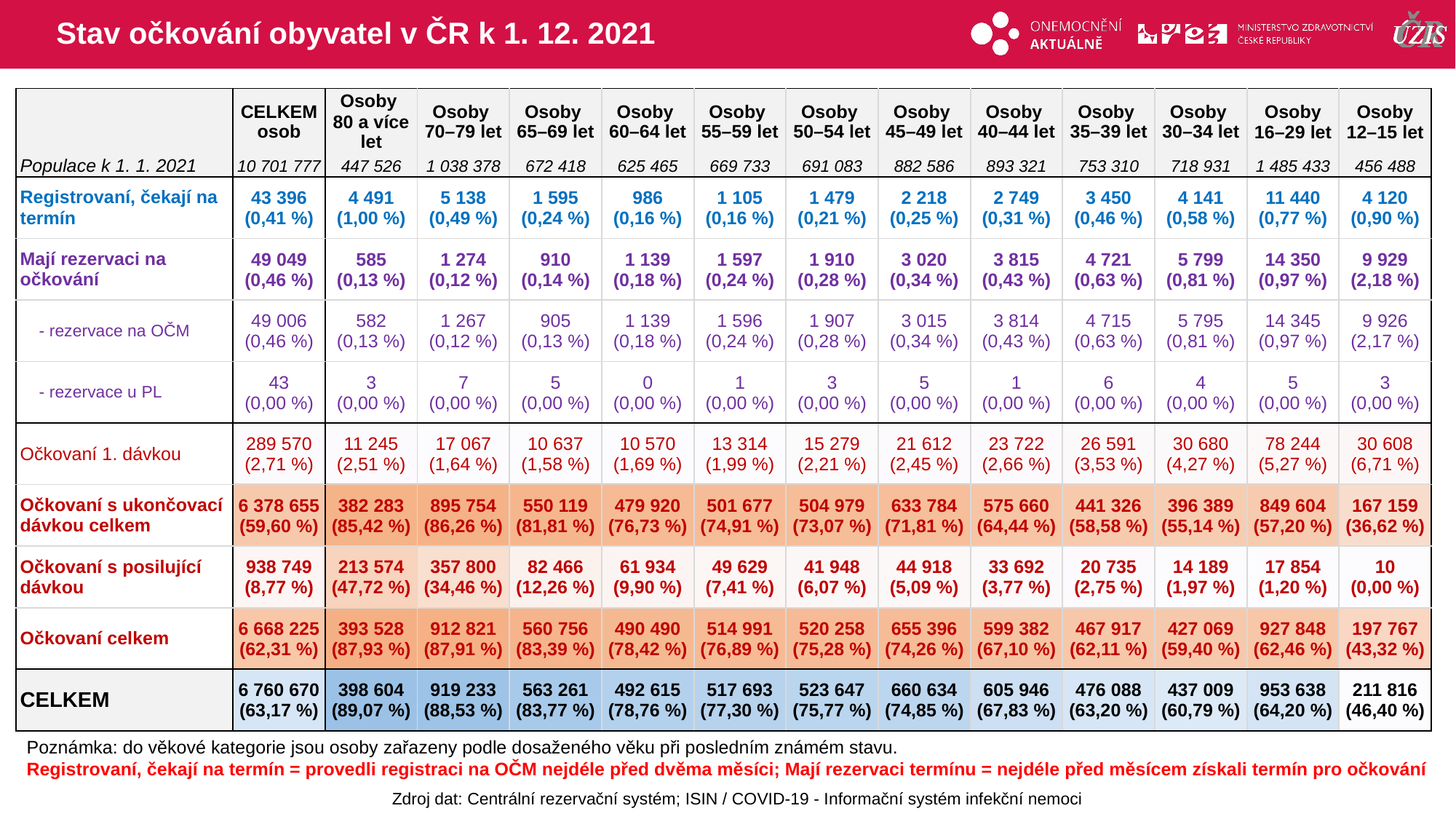

# Stav očkování obyvatel v ČR k 1. 12. 2021
|  | CELKEM osob | Osoby 80 a více let | Osoby 70–79 let | Osoby 65–69 let | Osoby 60–64 let | Osoby 55–59 let | Osoby 50–54 let | Osoby 45–49 let | Osoby 40–44 let | Osoby 35–39 let | Osoby 30–34 let | Osoby 16–29 let | Osoby 12–15 let |
| --- | --- | --- | --- | --- | --- | --- | --- | --- | --- | --- | --- | --- | --- |
| Populace k 1. 1. 2021 | 10 701 777 | 447 526 | 1 038 378 | 672 418 | 625 465 | 669 733 | 691 083 | 882 586 | 893 321 | 753 310 | 718 931 | 1 485 433 | 456 488 |
| Registrovaní, čekají na termín | 43 396 (0,41 %) | 4 491 (1,00 %) | 5 138 (0,49 %) | 1 595 (0,24 %) | 986 (0,16 %) | 1 105 (0,16 %) | 1 479 (0,21 %) | 2 218 (0,25 %) | 2 749 (0,31 %) | 3 450 (0,46 %) | 4 141 (0,58 %) | 11 440 (0,77 %) | 4 120 (0,90 %) |
| Mají rezervaci na očkování | 49 049 (0,46 %) | 585 (0,13 %) | 1 274 (0,12 %) | 910 (0,14 %) | 1 139 (0,18 %) | 1 597 (0,24 %) | 1 910 (0,28 %) | 3 020 (0,34 %) | 3 815 (0,43 %) | 4 721 (0,63 %) | 5 799 (0,81 %) | 14 350 (0,97 %) | 9 929 (2,18 %) |
| - rezervace na OČM | 49 006 (0,46 %) | 582 (0,13 %) | 1 267 (0,12 %) | 905 (0,13 %) | 1 139 (0,18 %) | 1 596 (0,24 %) | 1 907 (0,28 %) | 3 015 (0,34 %) | 3 814 (0,43 %) | 4 715 (0,63 %) | 5 795 (0,81 %) | 14 345 (0,97 %) | 9 926 (2,17 %) |
| - rezervace u PL | 43 (0,00 %) | 3 (0,00 %) | 7 (0,00 %) | 5 (0,00 %) | 0 (0,00 %) | 1 (0,00 %) | 3 (0,00 %) | 5 (0,00 %) | 1 (0,00 %) | 6 (0,00 %) | 4 (0,00 %) | 5 (0,00 %) | 3 (0,00 %) |
| Očkovaní 1. dávkou | 289 570 (2,71 %) | 11 245 (2,51 %) | 17 067 (1,64 %) | 10 637 (1,58 %) | 10 570 (1,69 %) | 13 314 (1,99 %) | 15 279 (2,21 %) | 21 612 (2,45 %) | 23 722 (2,66 %) | 26 591 (3,53 %) | 30 680 (4,27 %) | 78 244 (5,27 %) | 30 608 (6,71 %) |
| Očkovaní s ukončovací dávkou celkem | 6 378 655 (59,60 %) | 382 283 (85,42 %) | 895 754 (86,26 %) | 550 119 (81,81 %) | 479 920 (76,73 %) | 501 677 (74,91 %) | 504 979 (73,07 %) | 633 784 (71,81 %) | 575 660 (64,44 %) | 441 326 (58,58 %) | 396 389 (55,14 %) | 849 604 (57,20 %) | 167 159 (36,62 %) |
| Očkovaní s posilující dávkou | 938 749 (8,77 %) | 213 574 (47,72 %) | 357 800 (34,46 %) | 82 466 (12,26 %) | 61 934 (9,90 %) | 49 629 (7,41 %) | 41 948 (6,07 %) | 44 918 (5,09 %) | 33 692 (3,77 %) | 20 735 (2,75 %) | 14 189 (1,97 %) | 17 854 (1,20 %) | 10 (0,00 %) |
| Očkovaní celkem | 6 668 225 (62,31 %) | 393 528 (87,93 %) | 912 821 (87,91 %) | 560 756 (83,39 %) | 490 490 (78,42 %) | 514 991 (76,89 %) | 520 258 (75,28 %) | 655 396 (74,26 %) | 599 382 (67,10 %) | 467 917 (62,11 %) | 427 069 (59,40 %) | 927 848 (62,46 %) | 197 767 (43,32 %) |
| CELKEM | 6 760 670 (63,17 %) | 398 604 (89,07 %) | 919 233 (88,53 %) | 563 261 (83,77 %) | 492 615 (78,76 %) | 517 693 (77,30 %) | 523 647 (75,77 %) | 660 634 (74,85 %) | 605 946 (67,83 %) | 476 088 (63,20 %) | 437 009 (60,79 %) | 953 638 (64,20 %) | 211 816 (46,40 %) |
|  |  |  |  |  |  |  |  |  |  |  |  |  |
| --- | --- | --- | --- | --- | --- | --- | --- | --- | --- | --- | --- | --- |
|  |  |  |  |  |  |  |  |  |  |  |  |  |
|  |  |  |  |  |  |  |  |  |  |  |  |  |
|  |  |  |  |  |  |  |  |  |  |  |  |  |
|  |  |  |  |  |  |  |  |  |  |  |  |  |
Poznámka: do věkové kategorie jsou osoby zařazeny podle dosaženého věku při posledním známém stavu.
Registrovaní, čekají na termín = provedli registraci na OČM nejdéle před dvěma měsíci; Mají rezervaci termínu = nejdéle před měsícem získali termín pro očkování
Zdroj dat: Centrální rezervační systém; ISIN / COVID-19 - Informační systém infekční nemoci